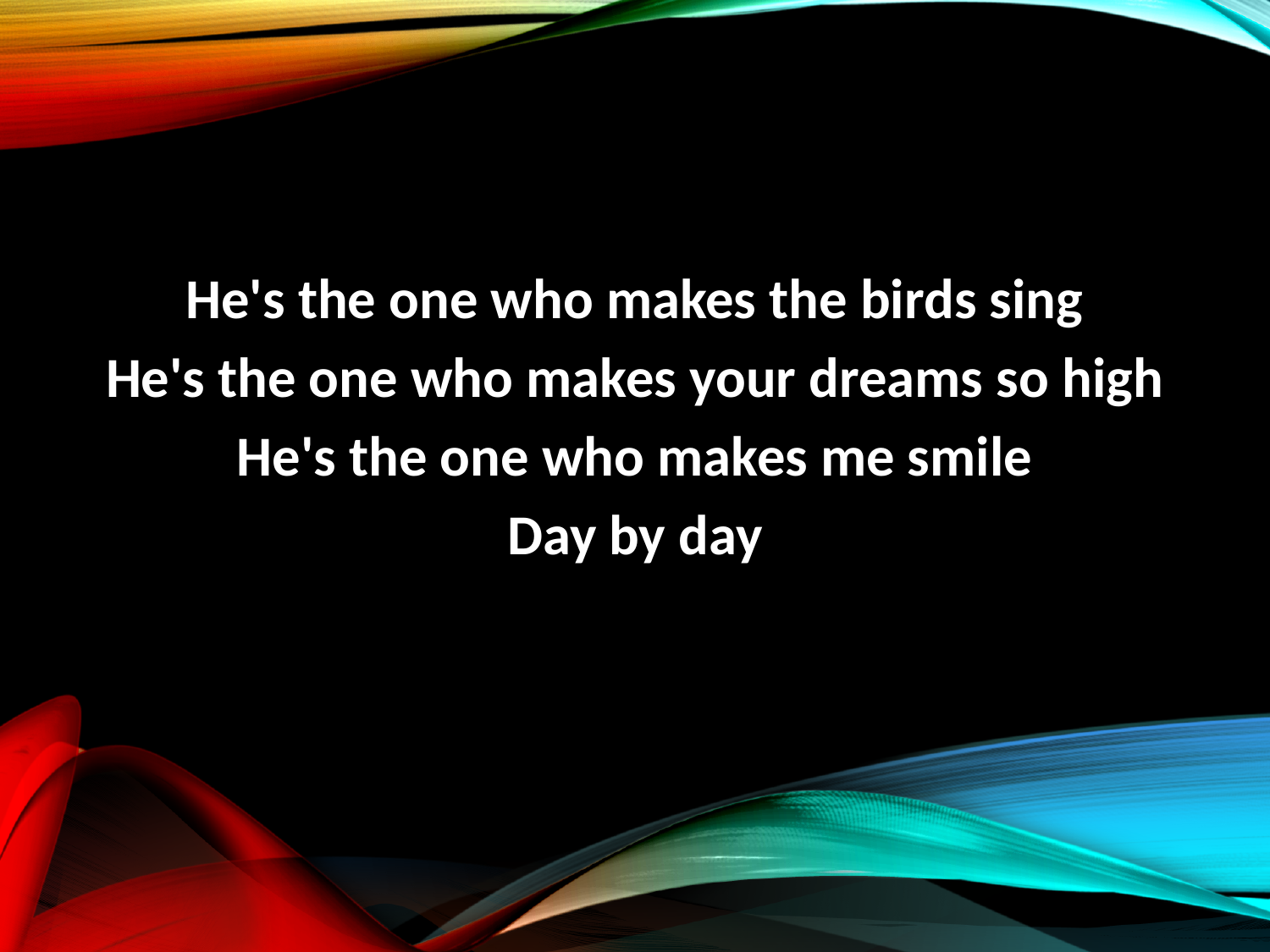

He's the one who makes the birds sing
He's the one who makes your dreams so high
He's the one who makes me smile
Day by day